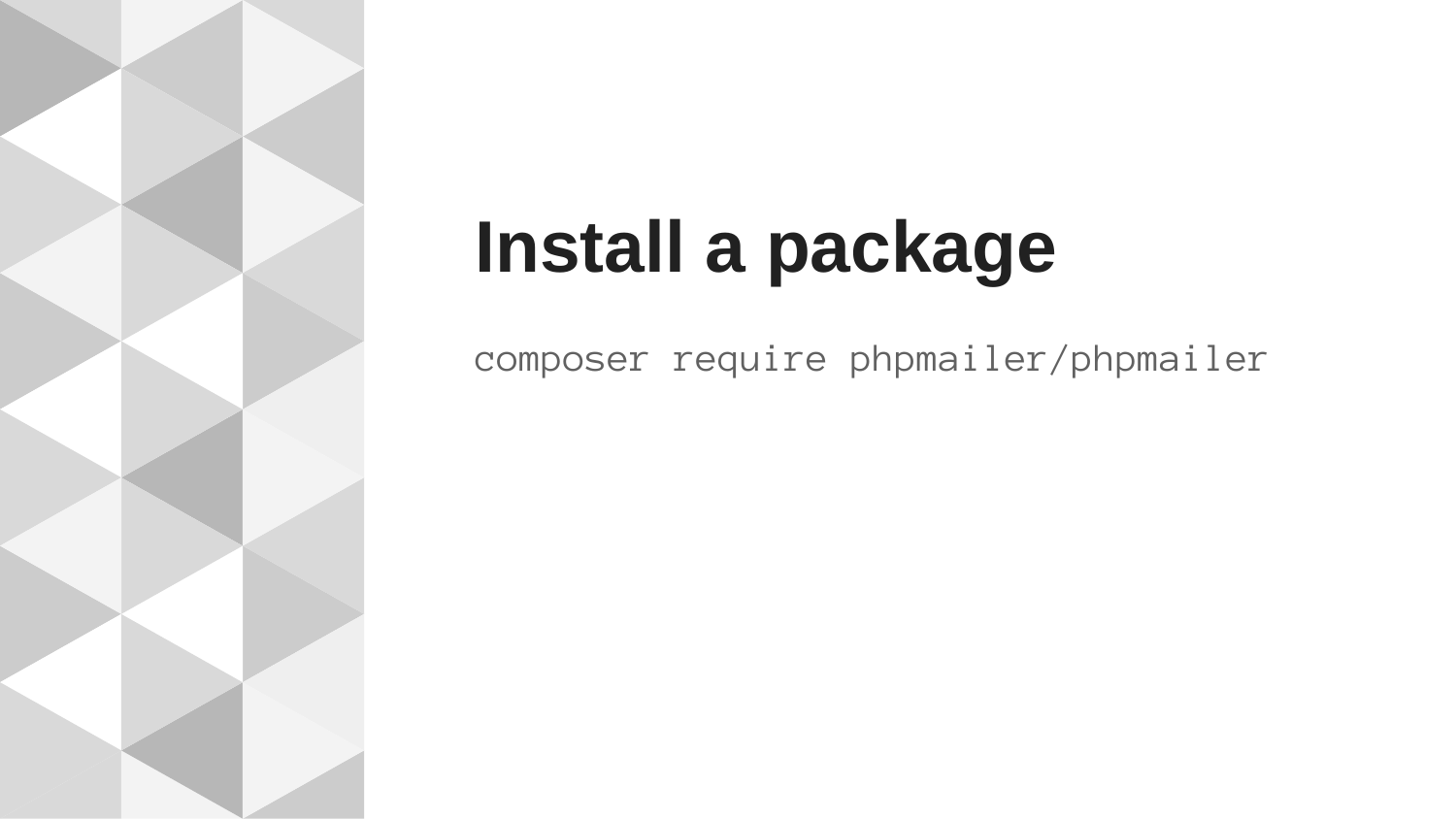

# Install a package
composer require phpmailer/phpmailer